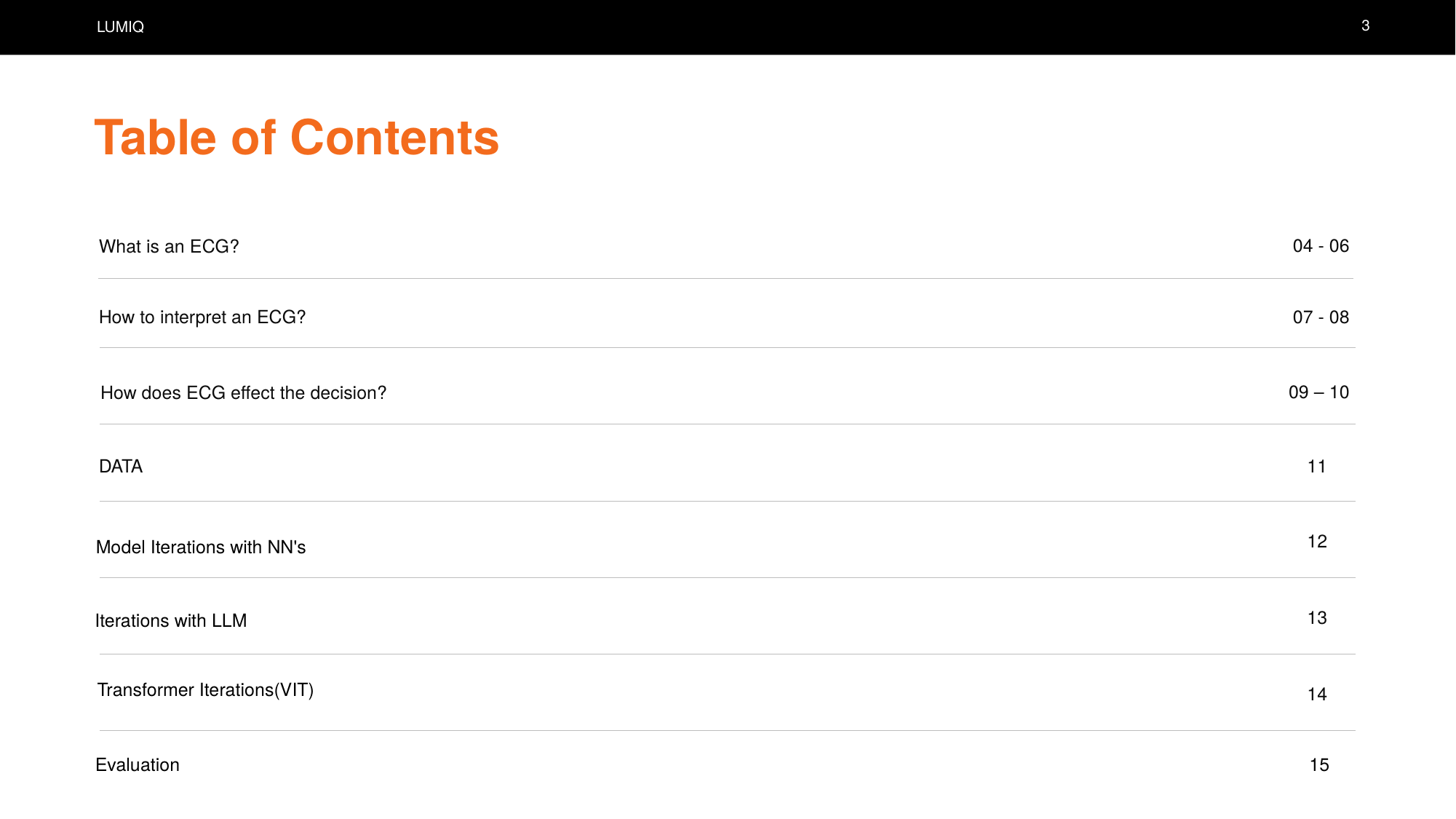

3
Table of Contents
04 - 06
What is an ECG?

07 - 08
How to interpret an ECG?

09 – 10

How does ECG effect the decision?

DATA
11

12
Model Iterations with NN's
​
Iterations with LLM
13

Transformer Iterations(VIT)

14

Evaluation
15